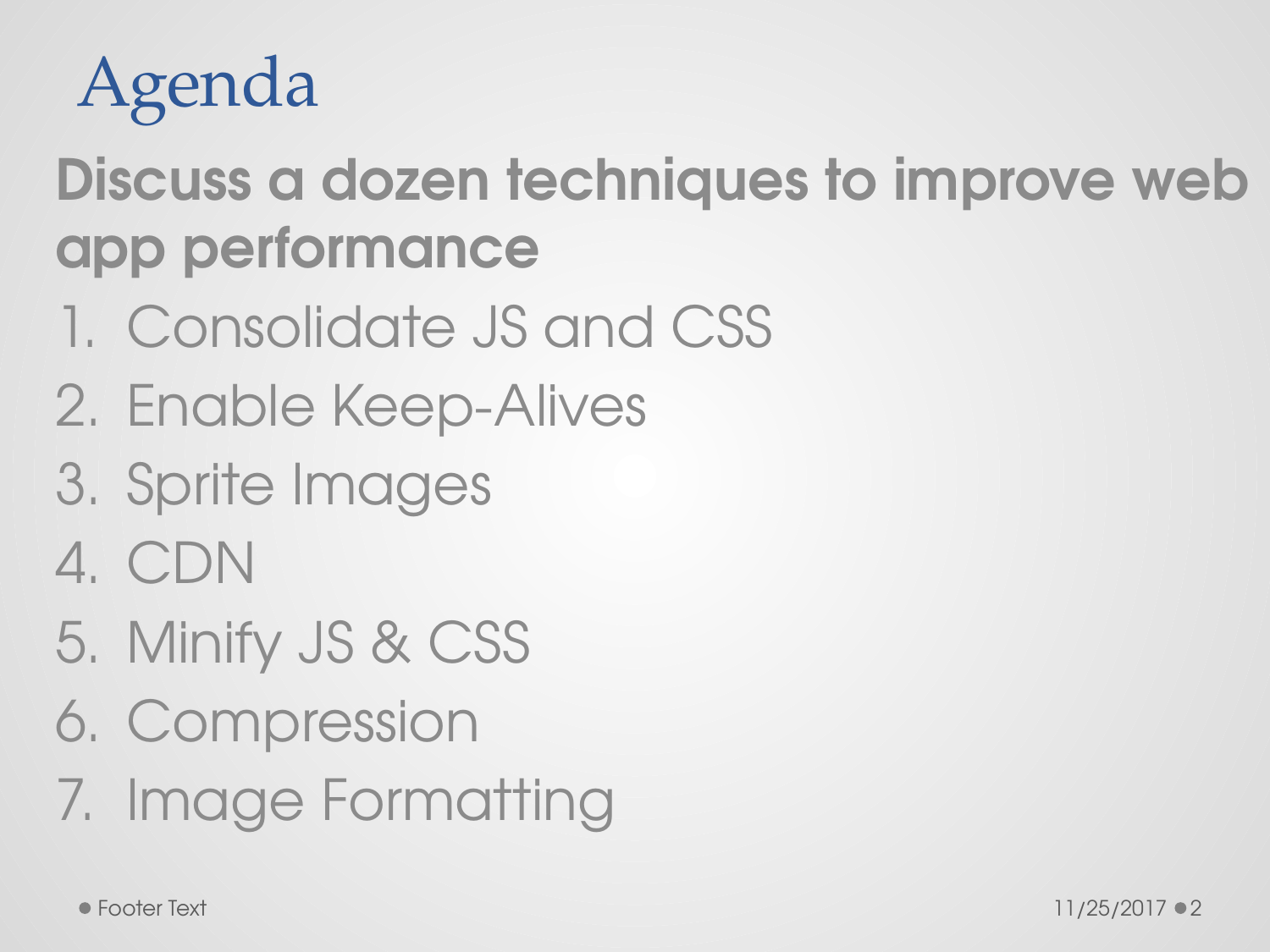

# Agenda
Discuss a dozen techniques to improve web app performance
Consolidate JS and CSS
Enable Keep-Alives
Sprite Images
CDN
Minify JS & CSS
Compression
Image Formatting

Footer Text
11/25/2017
2